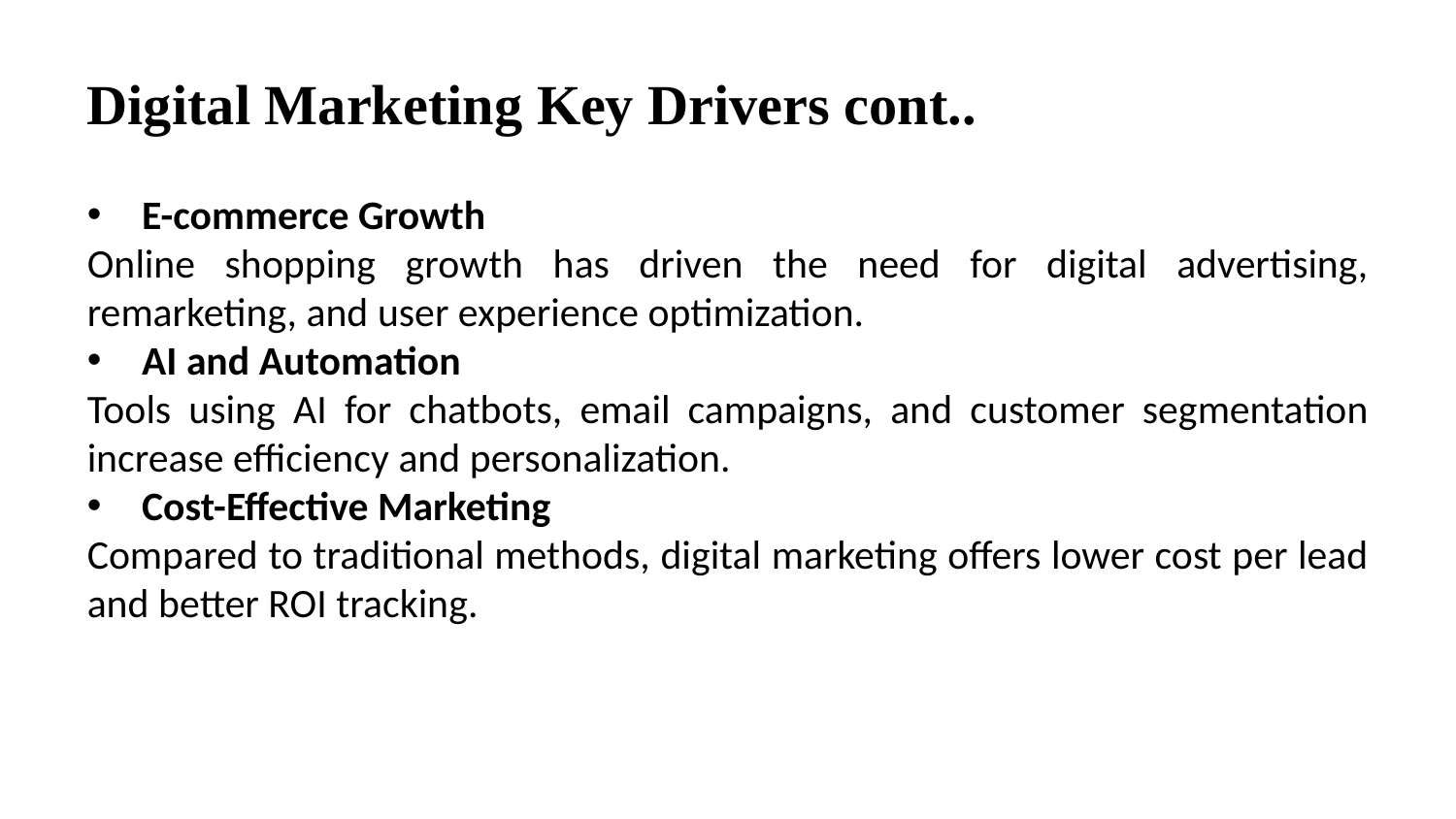

Digital Marketing Key Drivers cont..
E-commerce Growth
Online shopping growth has driven the need for digital advertising, remarketing, and user experience optimization.
AI and Automation
Tools using AI for chatbots, email campaigns, and customer segmentation increase efficiency and personalization.
Cost-Effective Marketing
Compared to traditional methods, digital marketing offers lower cost per lead and better ROI tracking.